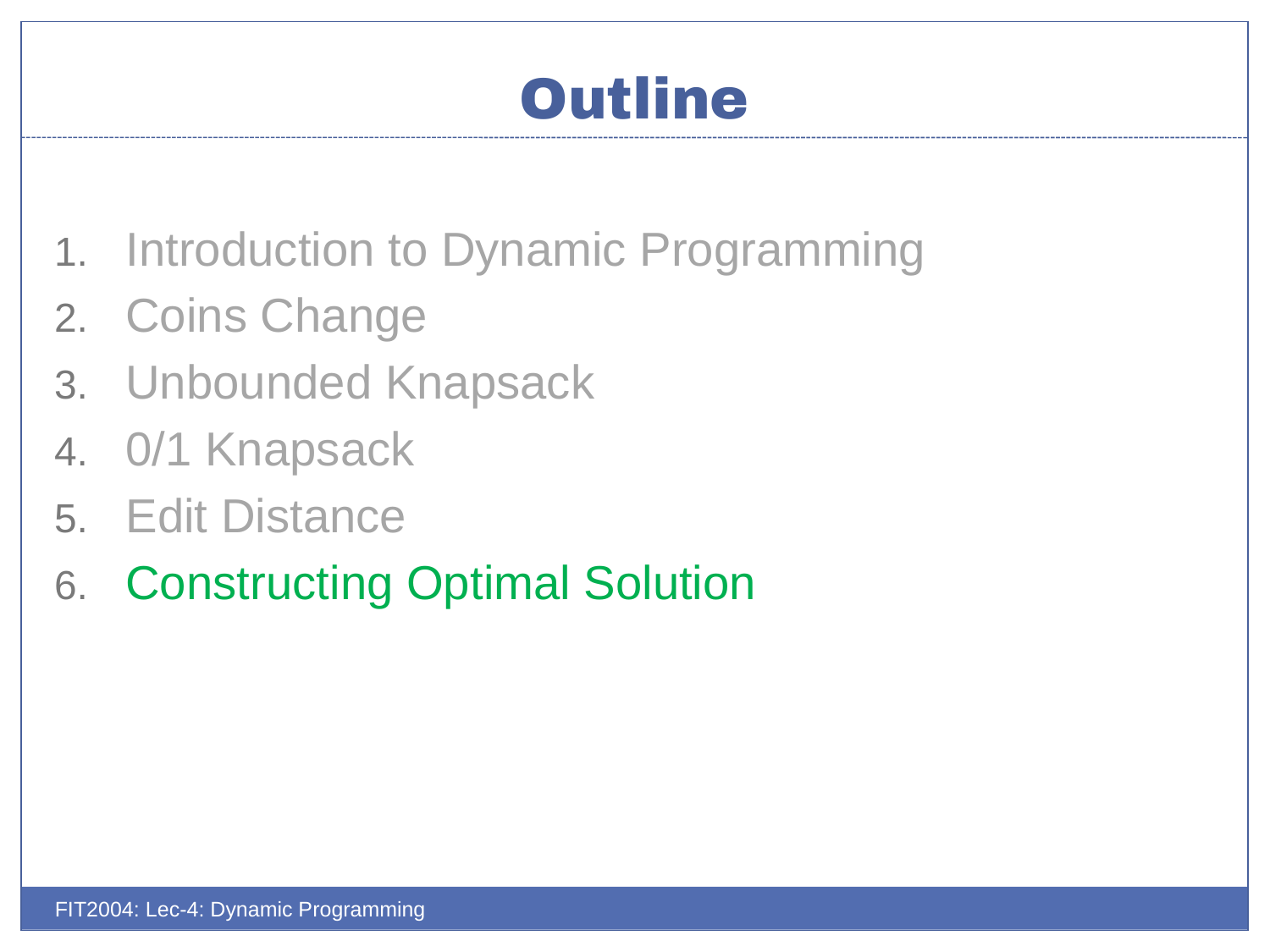

# Outline
Introduction to Dynamic Programming
Coins Change
Unbounded Knapsack
0/1 Knapsack
Edit Distance
Constructing Optimal Solution

FIT2004: Lec-4: Dynamic Programming